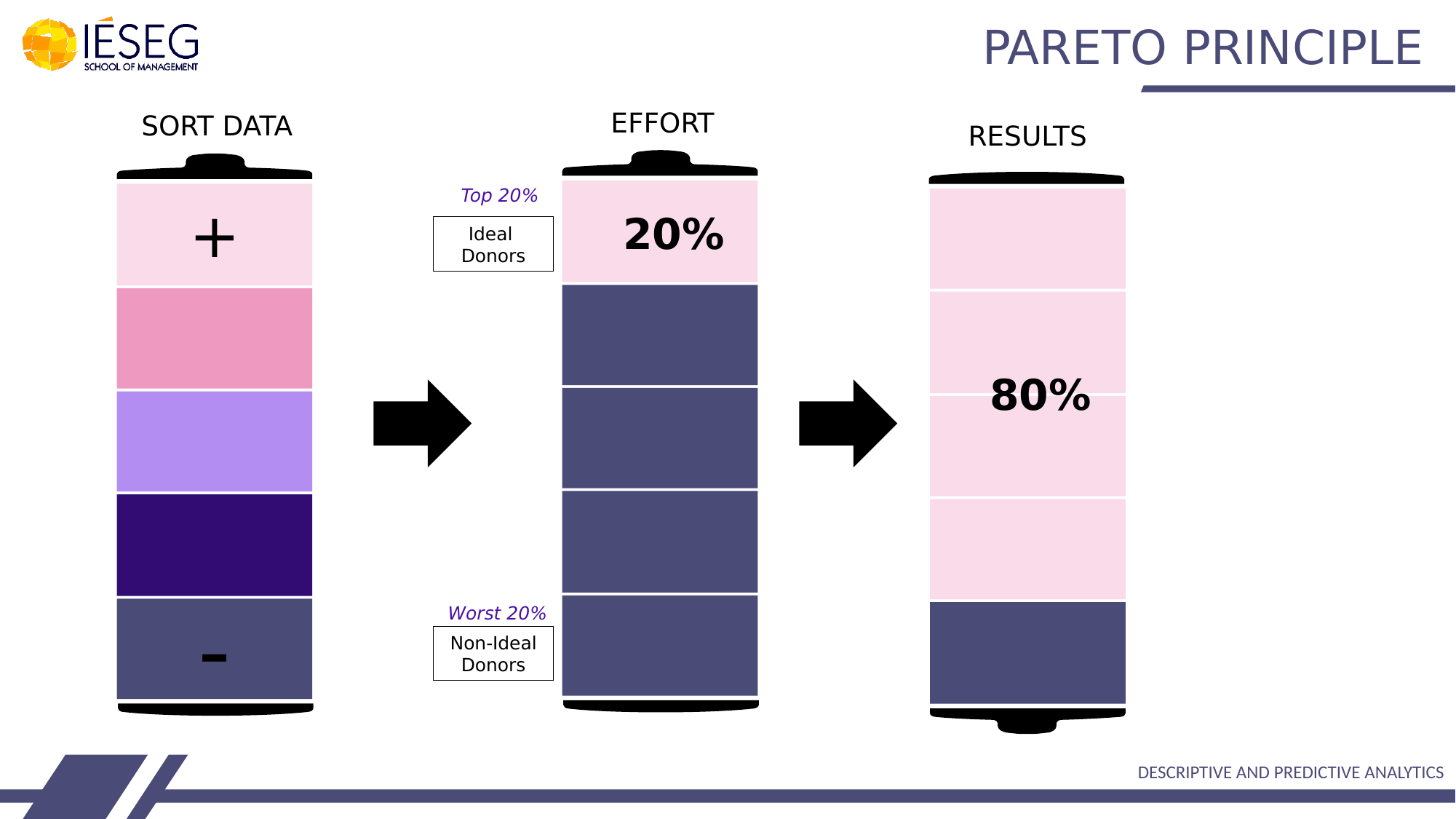

PARETO PRINCIPLE
EFFORT

20%
SORT DATA

RESULTS

80%
Top 20%
+
Ideal
Donors

-
Worst 20%
Non-Ideal
Donors